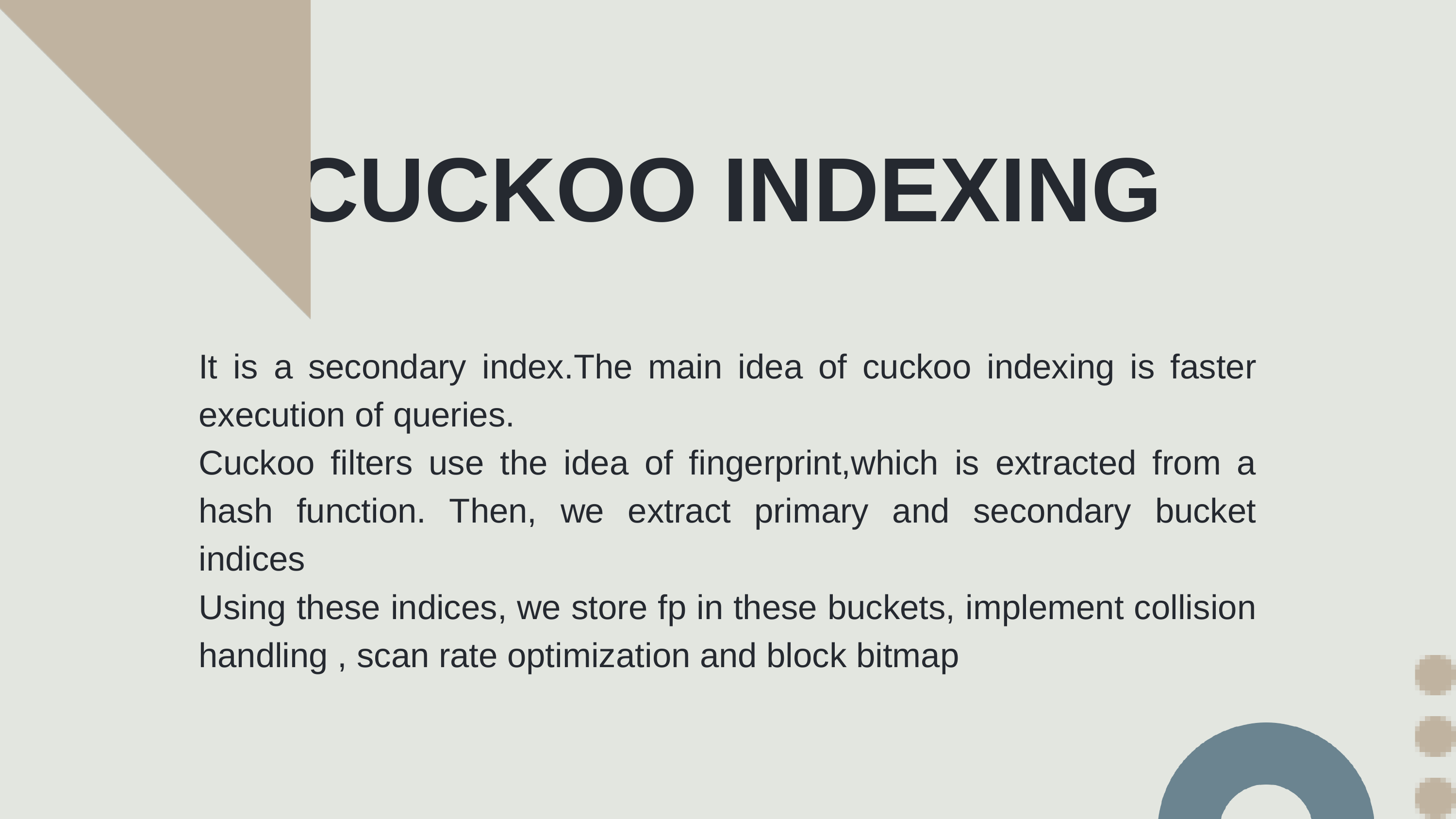

CUCKOO INDEXING
It is a secondary index.The main idea of cuckoo indexing is faster execution of queries.
Cuckoo filters use the idea of fingerprint,which is extracted from a hash function. Then, we extract primary and secondary bucket indices
Using these indices, we store fp in these buckets, implement collision handling , scan rate optimization and block bitmap